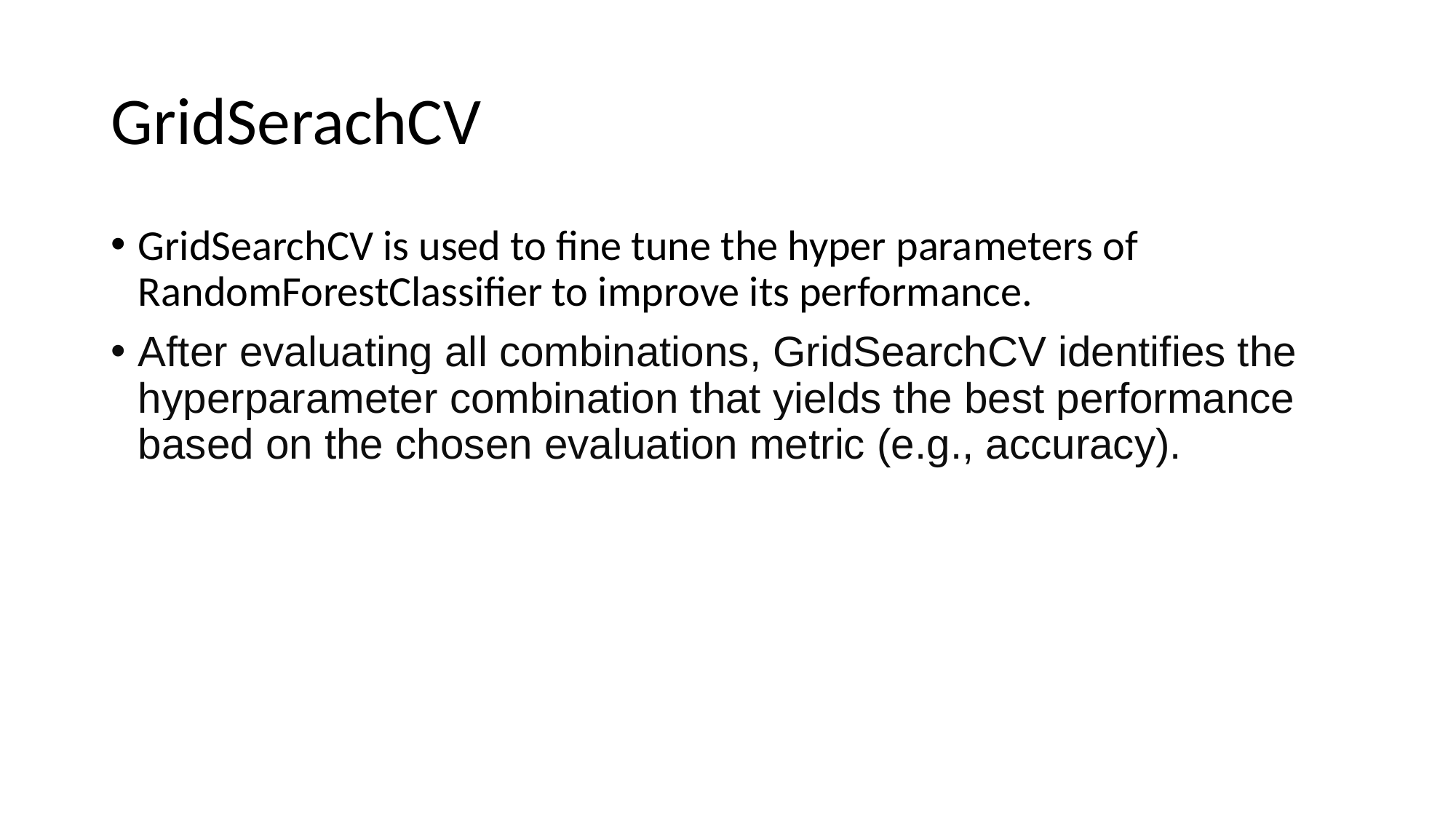

# GridSerachCV
GridSearchCV is used to fine tune the hyper parameters of RandomForestClassifier to improve its performance.
After evaluating all combinations, GridSearchCV identifies the hyperparameter combination that yields the best performance based on the chosen evaluation metric (e.g., accuracy).